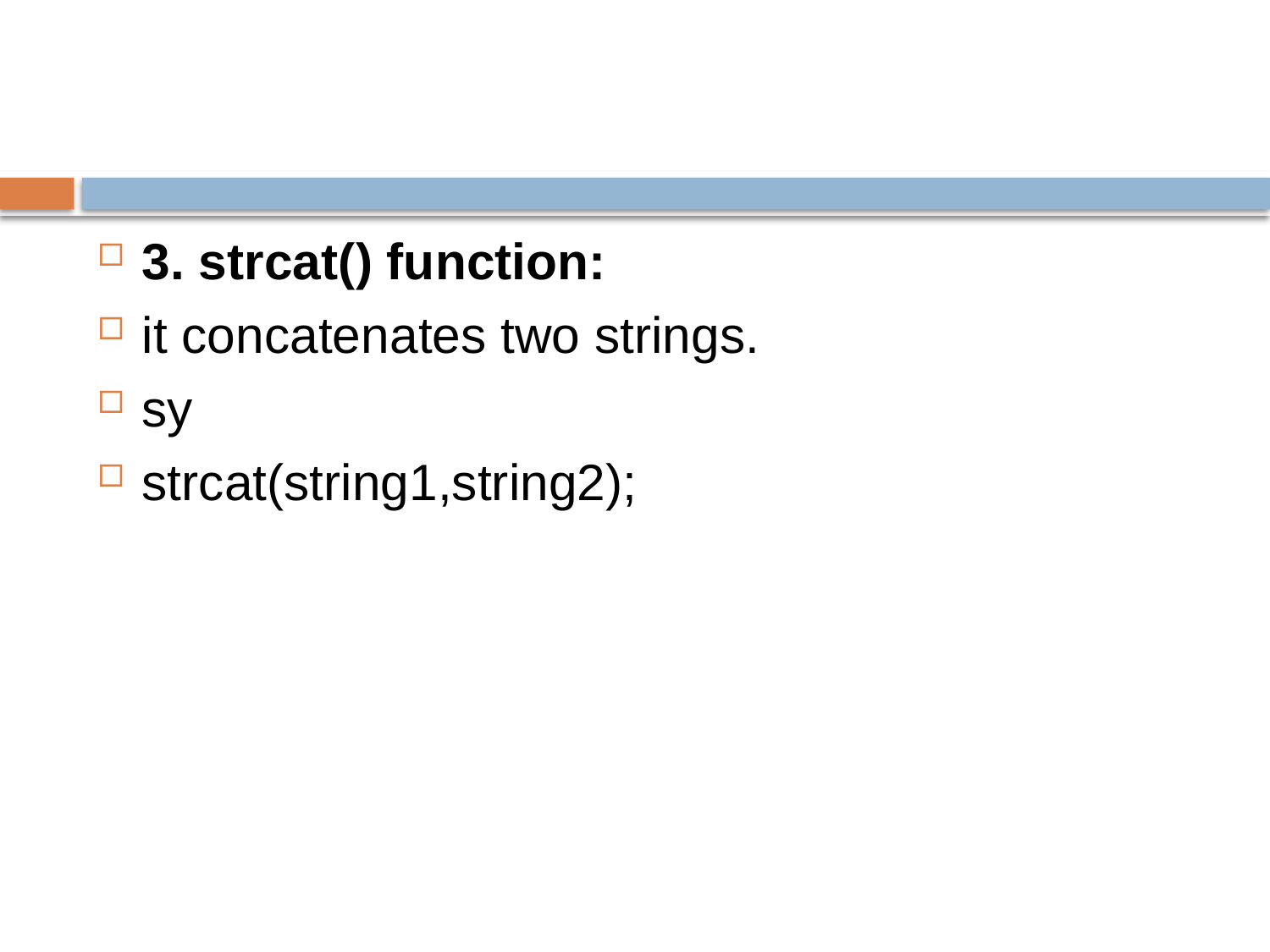

#
3. strcat() function:
it concatenates two strings.
sy
strcat(string1,string2);